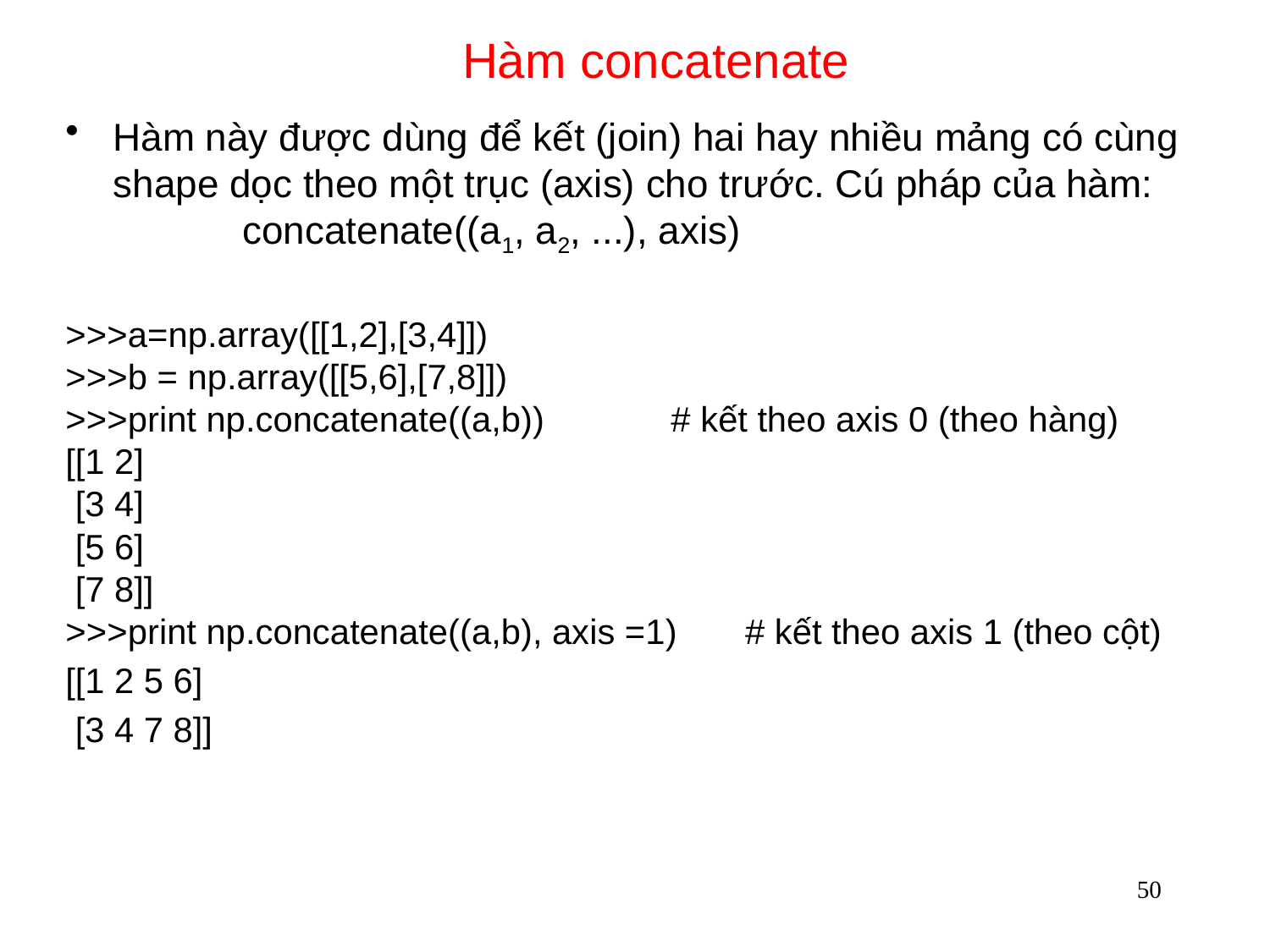

# Hàm concatenate
Hàm này được dùng để kết (join) hai hay nhiều mảng có cùng shape dọc theo một trục (axis) cho trước. Cú pháp của hàm:                 concatenate((a1, a2, ...), axis)

>>>a=np.array([[1,2],[3,4]])
>>>b = np.array([[5,6],[7,8]])
>>>print np.concatenate((a,b))             # kết theo axis 0 (theo hàng)
[[1 2]
 [3 4]
 [5 6]
 [7 8]]
>>>print np.concatenate((a,b), axis =1)       # kết theo axis 1 (theo cột)
[[1 2 5 6]
 [3 4 7 8]]

50